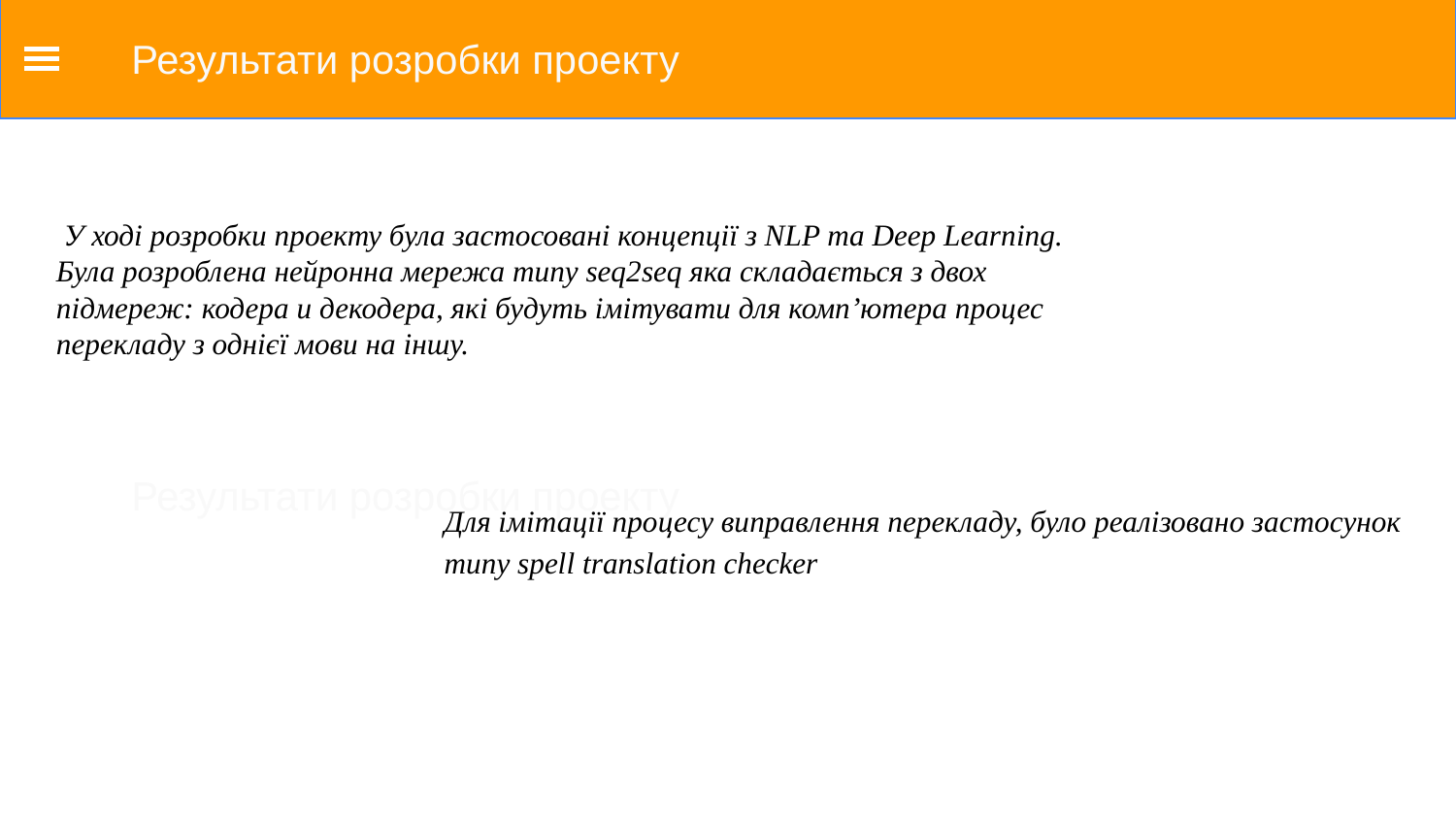

Результати розробки проекту

Результати розробки проекту

 У ході розробки проекту була застосовані концепції з NLP та Deep Learning. Була розроблена нейронна мережа типу seq2seq яка складається з двох підмереж: кодера и декодера, які будуть імітувати для комп’ютера процес перекладу з однієї мови на іншу.
Для імітації процесу виправлення перекладу, було реалізовано застосунок типу spell translation checker